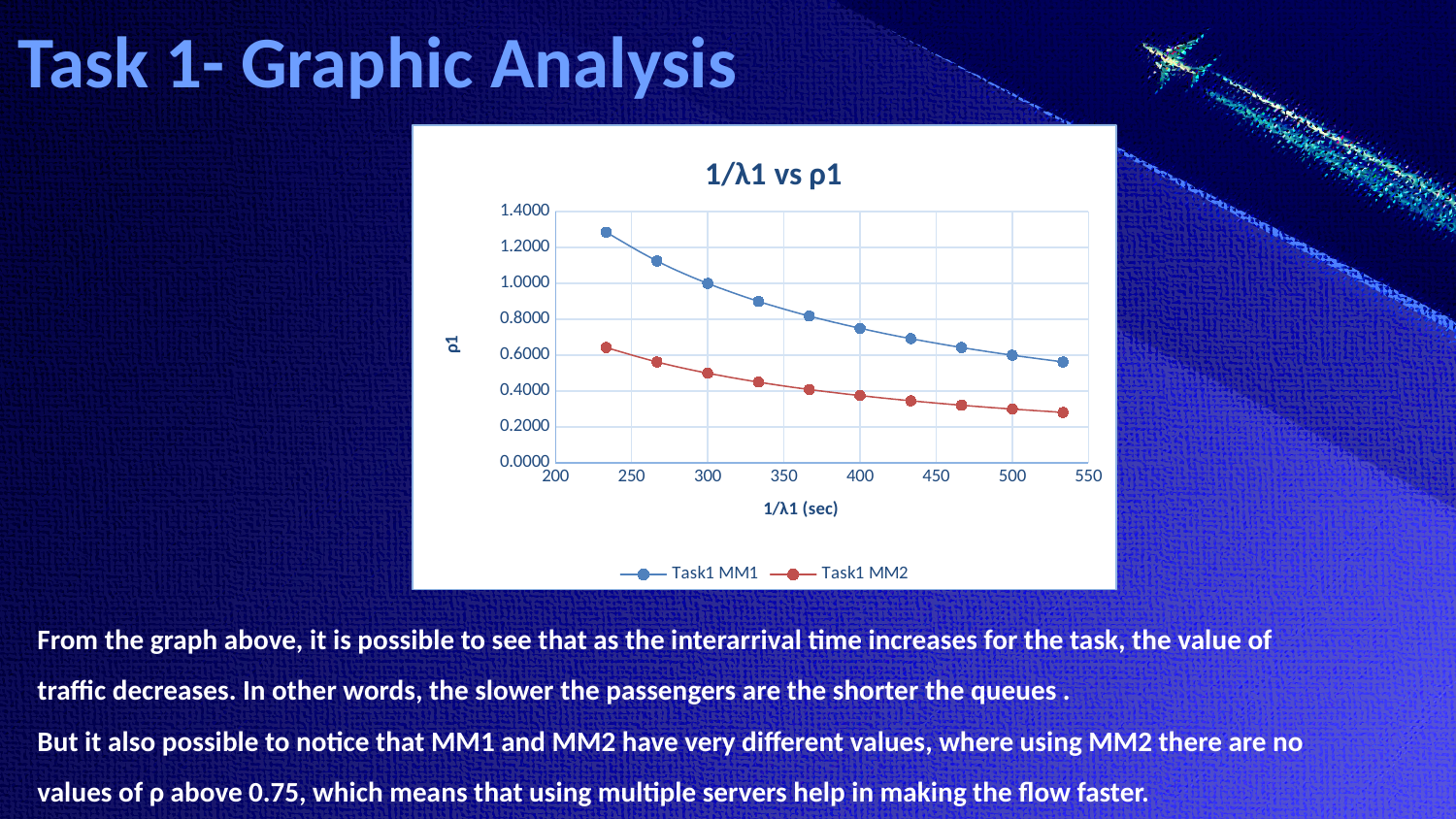

# Task 1- Graphic Analysis

### Chart: 1/λ1 vs ρ1

| Category |  |  |
|---|---|---|
From the graph above, it is possible to see that as the interarrival time increases for the task, the value of traffic decreases. In other words, the slower the passengers are the shorter the queues .
But it also possible to notice that MM1 and MM2 have very different values, where using MM2 there are no values of ρ above 0.75, which means that using multiple servers help in making the flow faster.